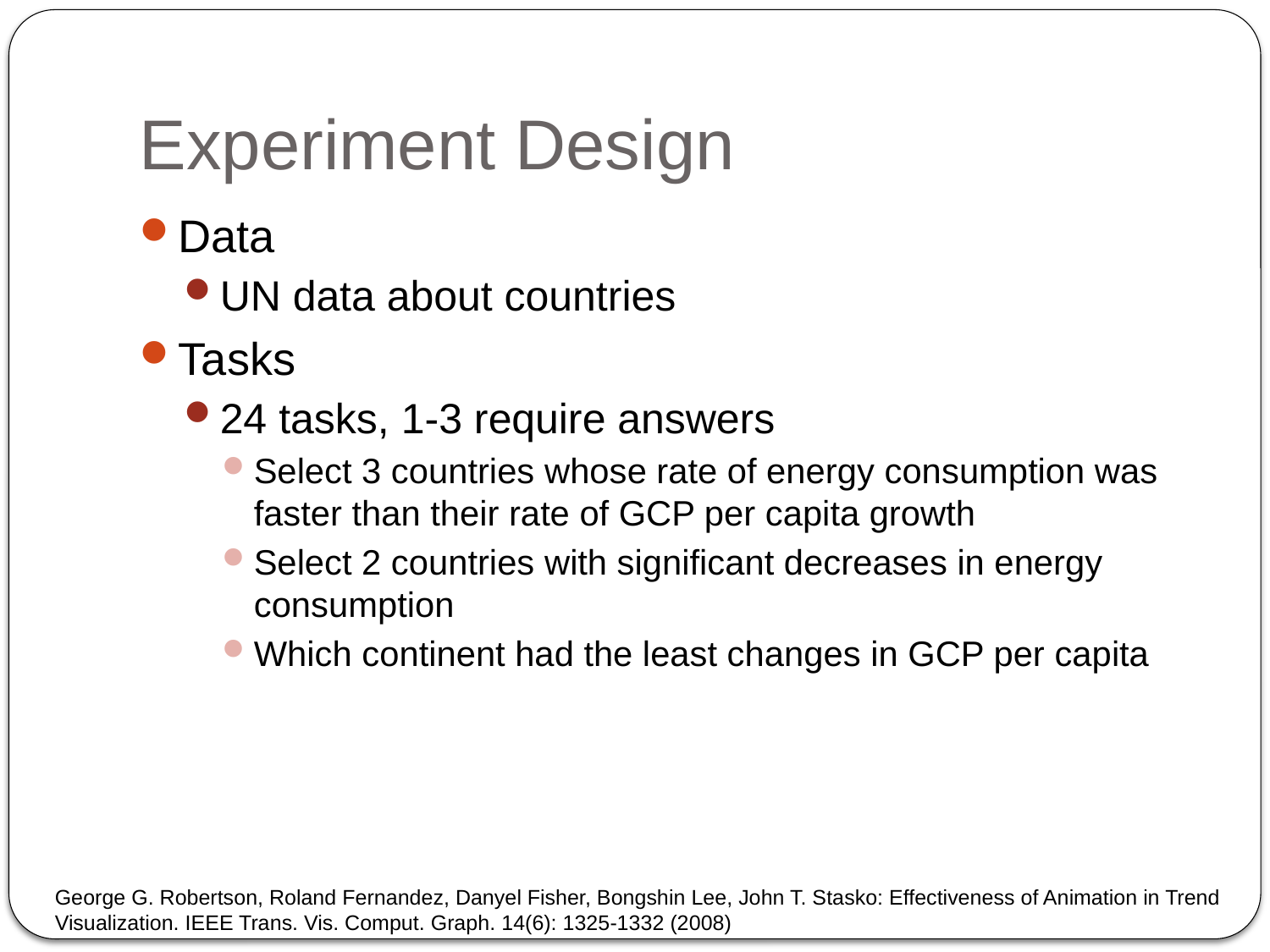

# Experiment Design
Data
UN data about countries
Tasks
24 tasks, 1-3 require answers
Select 3 countries whose rate of energy consumption was faster than their rate of GCP per capita growth
Select 2 countries with significant decreases in energy consumption
Which continent had the least changes in GCP per capita
George G. Robertson, Roland Fernandez, Danyel Fisher, Bongshin Lee, John T. Stasko: Effectiveness of Animation in Trend Visualization. IEEE Trans. Vis. Comput. Graph. 14(6): 1325-1332 (2008)